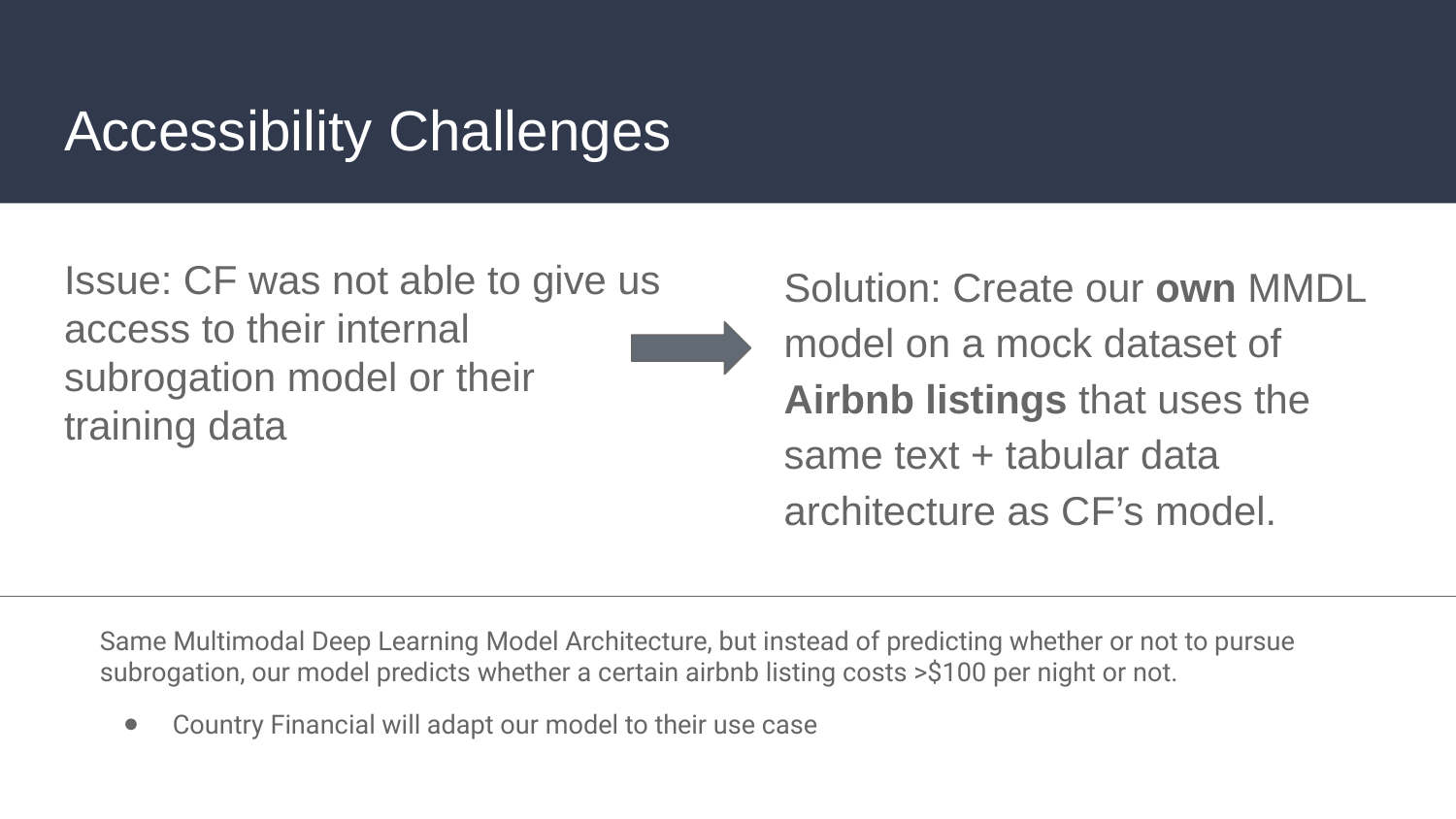

# Accessibility Challenges
Issue: CF was not able to give us access to their internal subrogation model or their training data
Solution: Create our own MMDL model on a mock dataset of Airbnb listings that uses the same text + tabular data architecture as CF’s model.

Same Multimodal Deep Learning Model Architecture, but instead of predicting whether or not to pursue subrogation, our model predicts whether a certain airbnb listing costs >$100 per night or not.
Country Financial will adapt our model to their use case